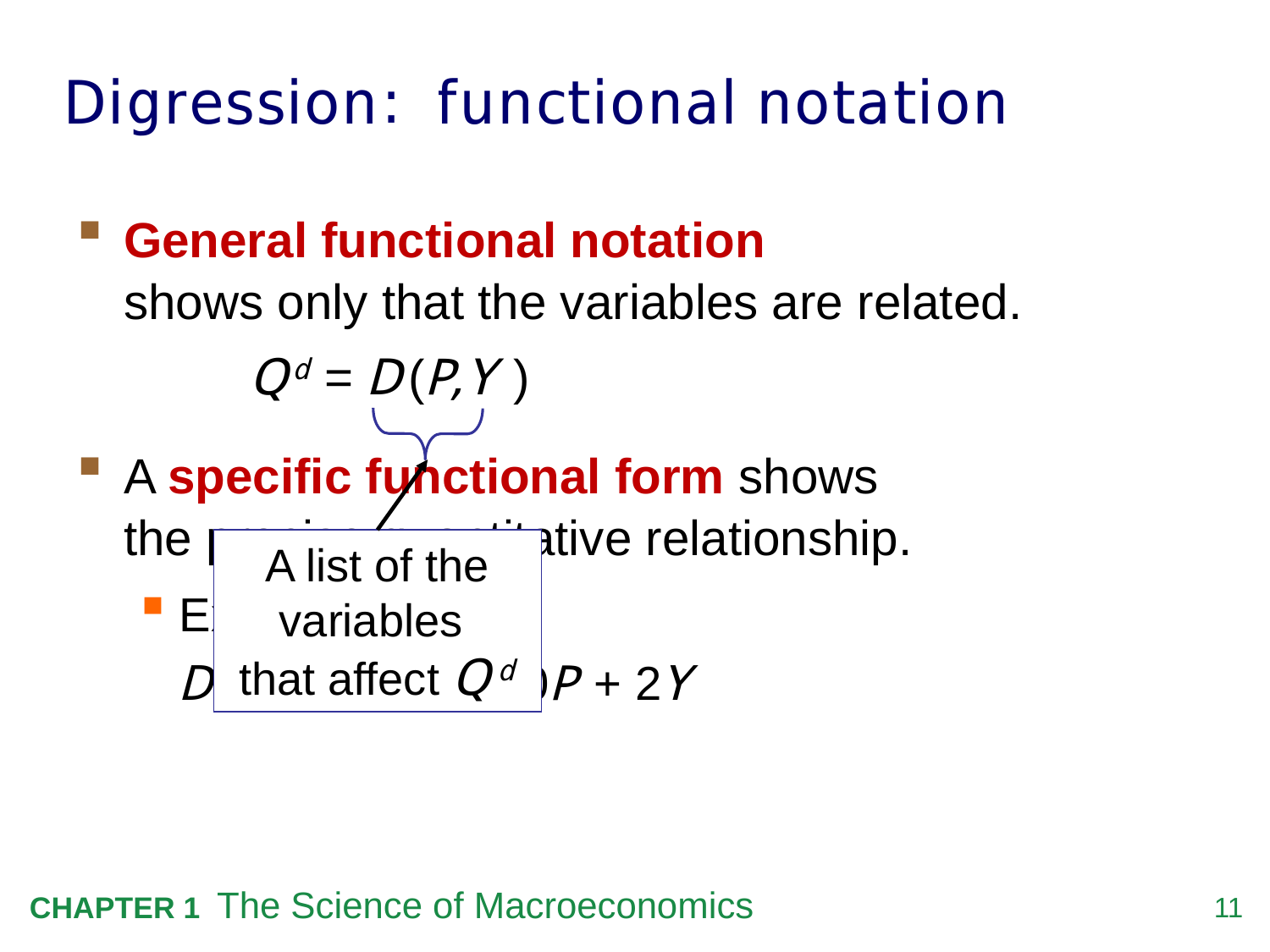

Digression:  functional notation
General functional notation
shows only that the variables are related.
		Q d = D (P,Y )
A specific functional form shows
the precise quantitative relationship.
Example:
D (P,Y ) = 60 – 10P + 2Y

A list of the variables
that affect Q d